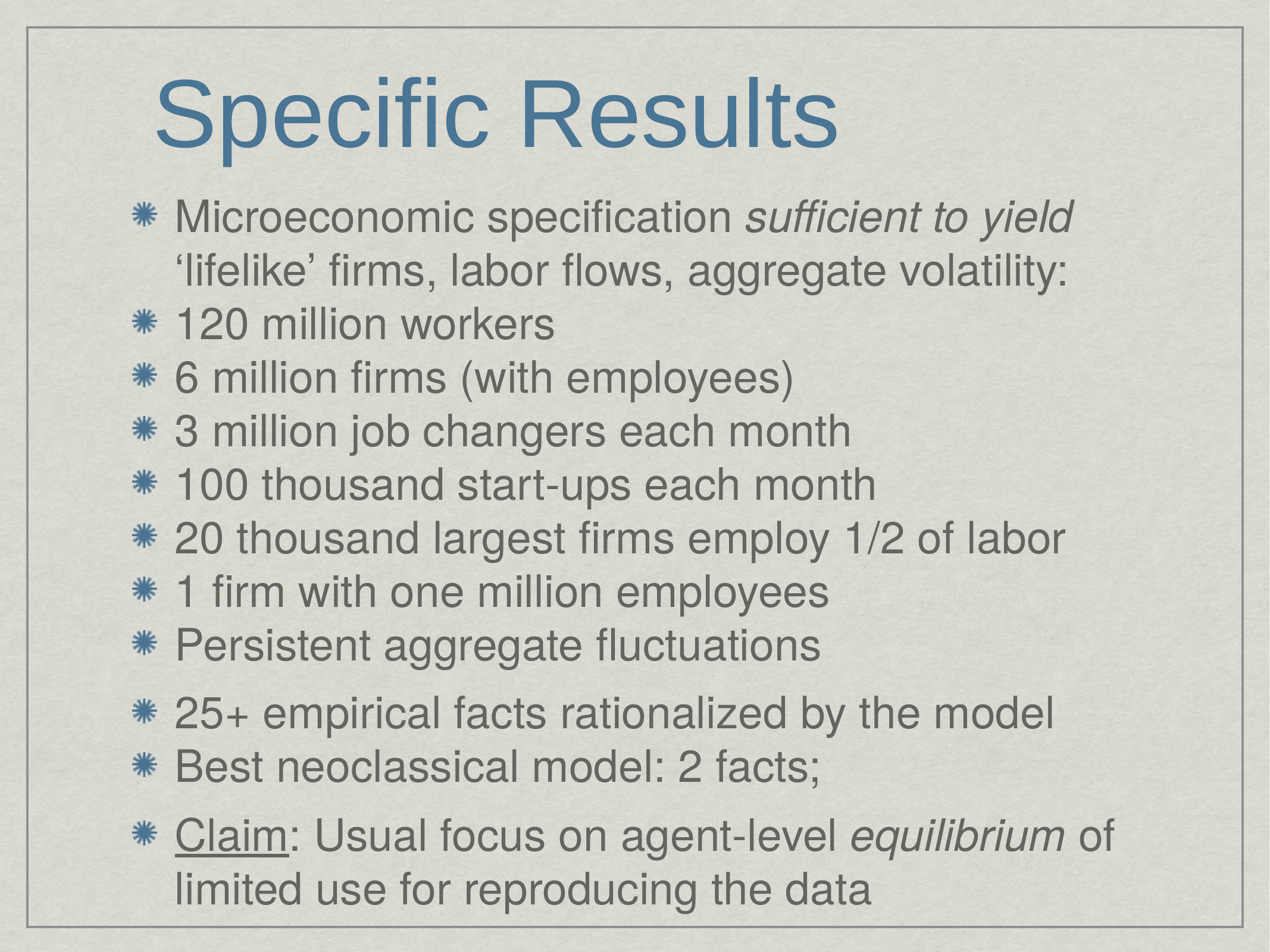

# Specific Results
Microeconomic specification sufficient to yield ‘lifelike’ firms, labor flows, aggregate volatility:
120 million workers
6 million firms (with employees)
3 million job changers each month
100 thousand start-ups each month
20 thousand largest firms employ 1/2 of labor
1 firm with one million employees
Persistent aggregate fluctuations
25+ empirical facts rationalized by the model
Best neoclassical model: 2 facts;
Claim: Usual focus on agent-level equilibrium of limited use for reproducing the data